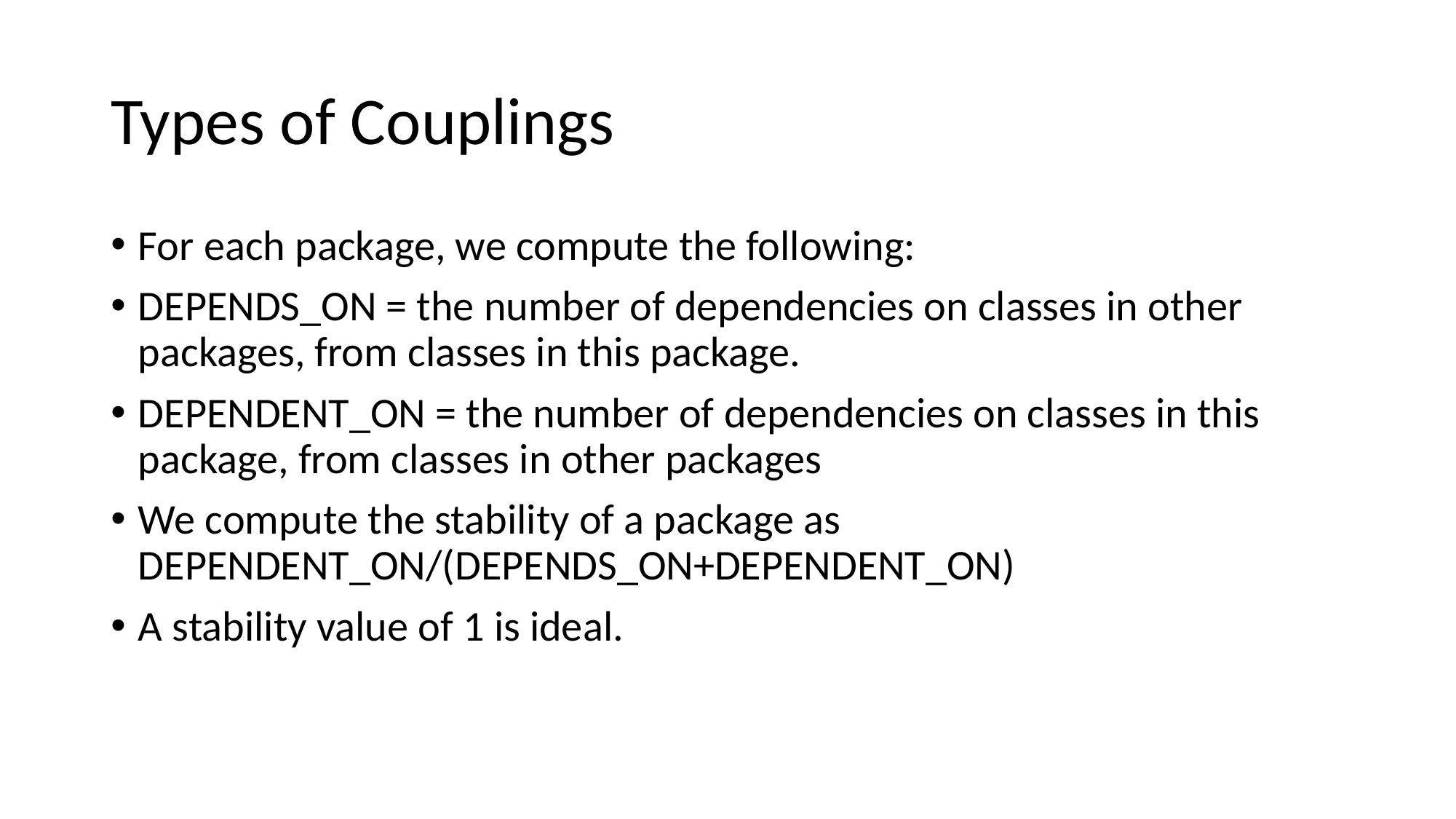

# Types of Couplings
For each package, we compute the following:
DEPENDS_ON = the number of dependencies on classes in other packages, from classes in this package.
DEPENDENT_ON = the number of dependencies on classes in this package, from classes in other packages
We compute the stability of a package as DEPENDENT_ON/(DEPENDS_ON+DEPENDENT_ON)
A stability value of 1 is ideal.